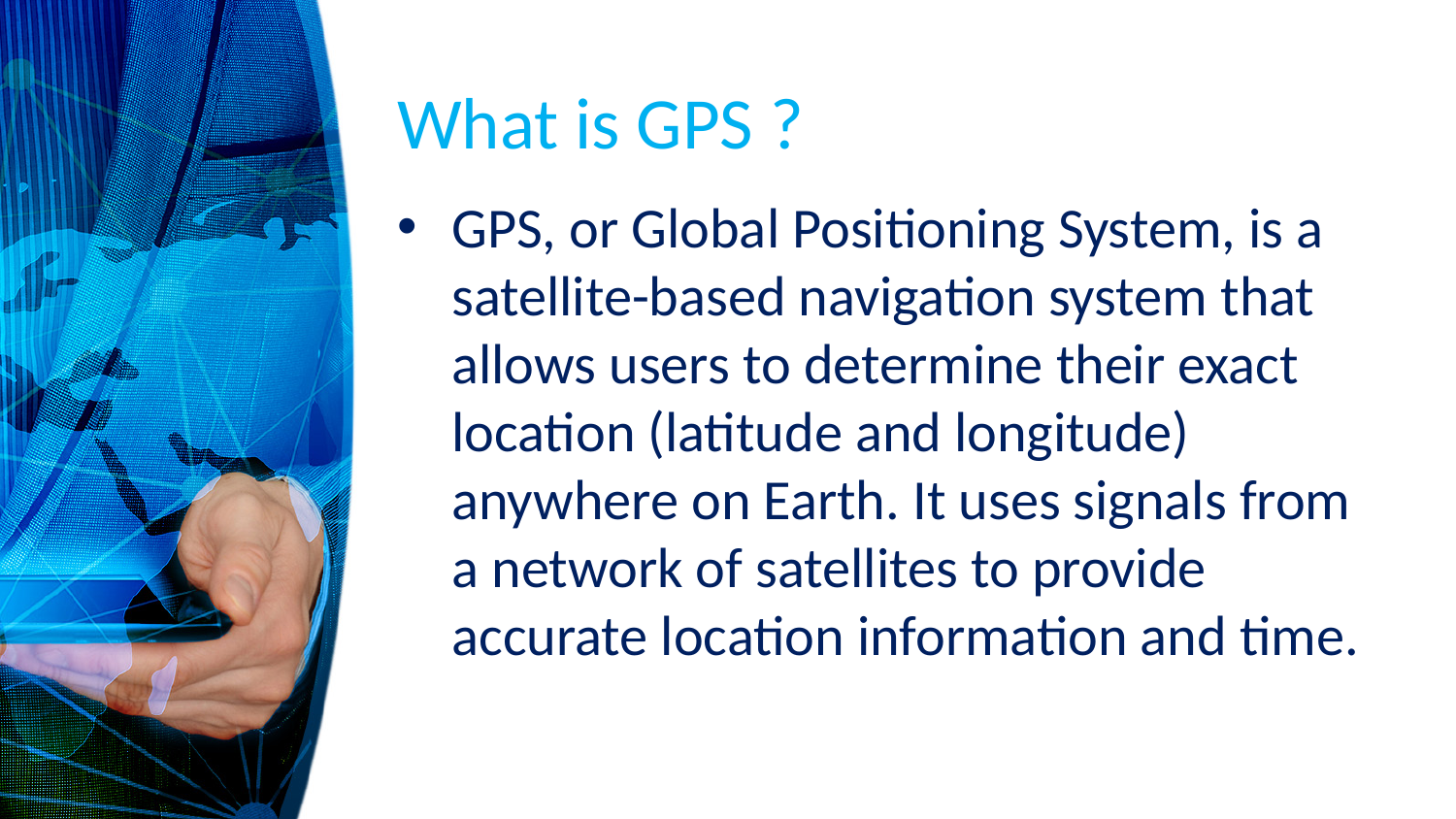

# What is GPS ?
GPS, or Global Positioning System, is a satellite-based navigation system that allows users to determine their exact location (latitude and longitude) anywhere on Earth. It uses signals from a network of satellites to provide accurate location information and time.